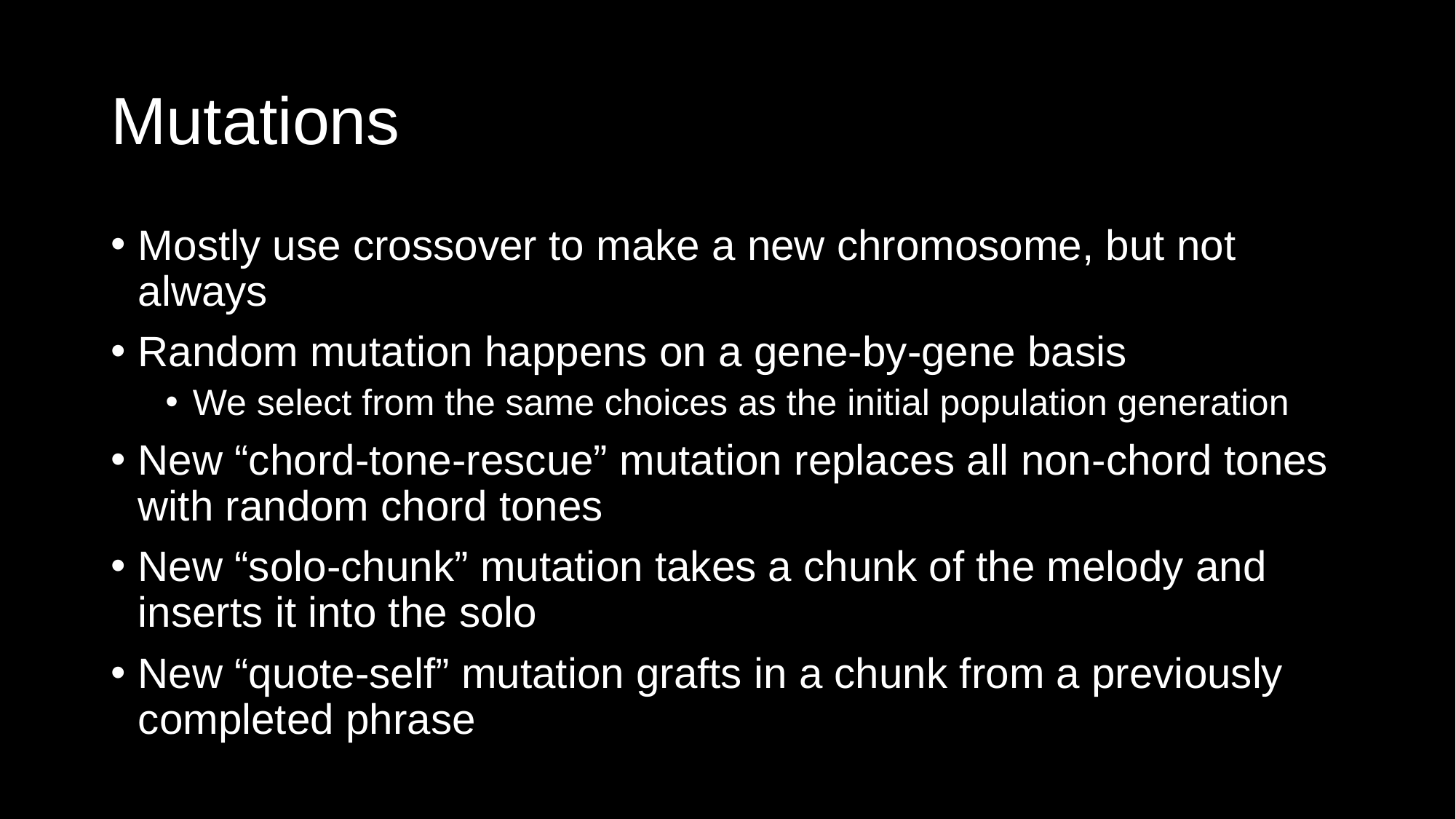

# Mutations
Mostly use crossover to make a new chromosome, but not always
Random mutation happens on a gene-by-gene basis
We select from the same choices as the initial population generation
New “chord-tone-rescue” mutation replaces all non-chord tones with random chord tones
New “solo-chunk” mutation takes a chunk of the melody and inserts it into the solo
New “quote-self” mutation grafts in a chunk from a previously completed phrase